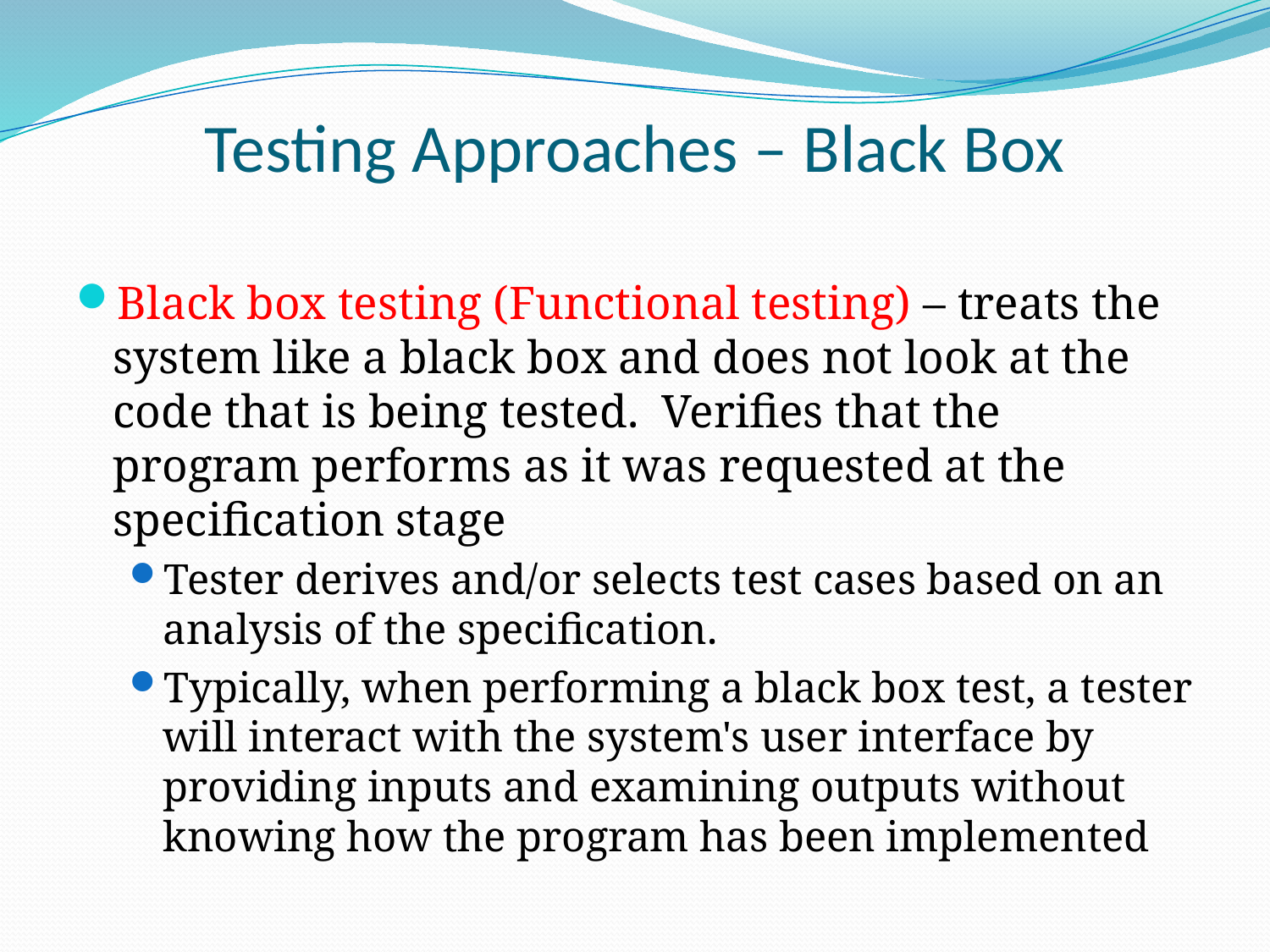

# Testing Approaches – Black Box
Black box testing (Functional testing) – treats the system like a black box and does not look at the code that is being tested.  Verifies that the program performs as it was requested at the specification stage
Tester derives and/or selects test cases based on an
analysis of the specification.
Typically, when performing a black box test, a tester will interact with the system's user interface by providing inputs and examining outputs without knowing how the program has been implemented